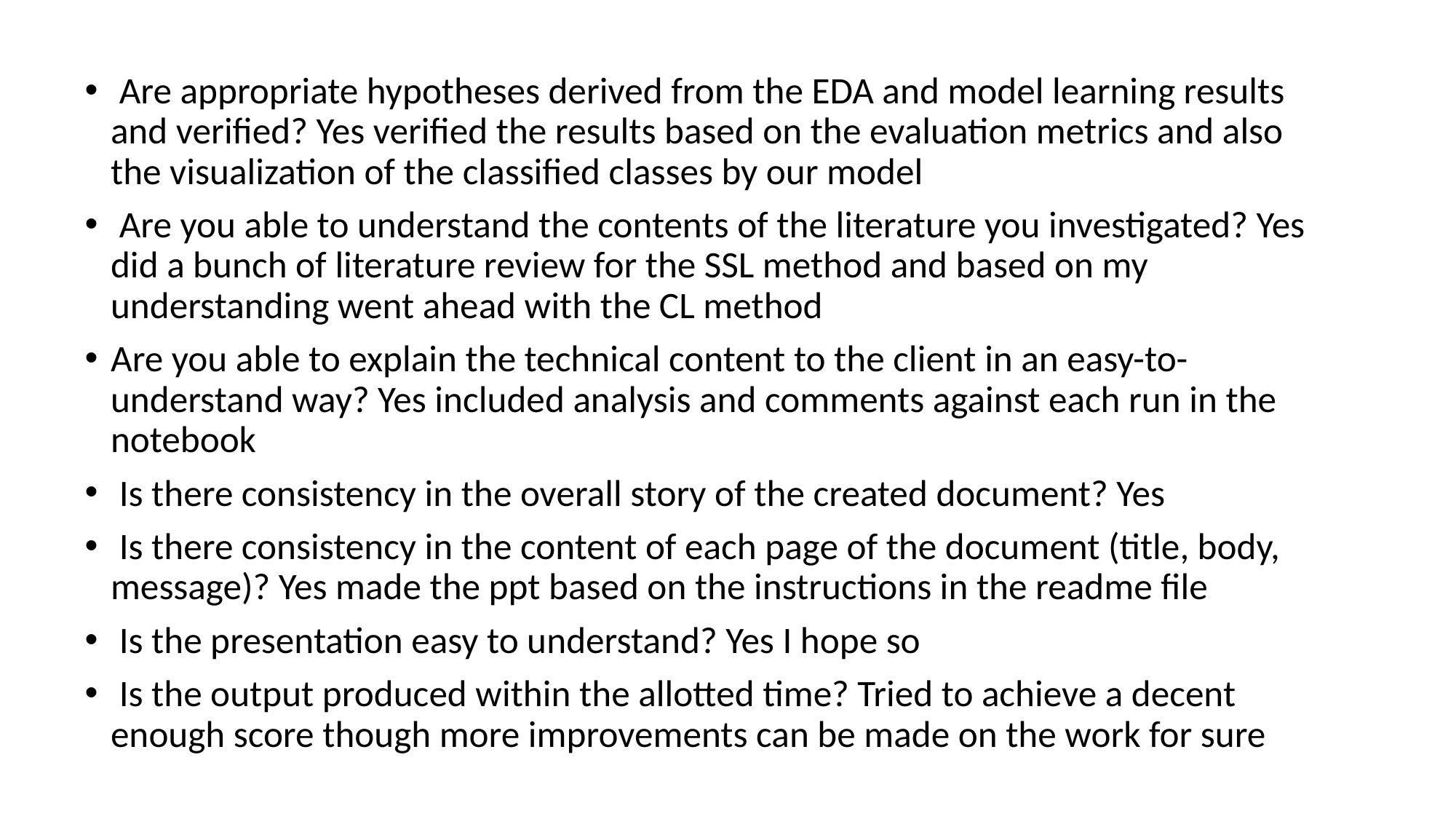

Are appropriate hypotheses derived from the EDA and model learning results and verified? Yes verified the results based on the evaluation metrics and also the visualization of the classified classes by our model
 Are you able to understand the contents of the literature you investigated? Yes did a bunch of literature review for the SSL method and based on my understanding went ahead with the CL method
Are you able to explain the technical content to the client in an easy-to-understand way? Yes included analysis and comments against each run in the notebook
 Is there consistency in the overall story of the created document? Yes
 Is there consistency in the content of each page of the document (title, body, message)? Yes made the ppt based on the instructions in the readme file
 Is the presentation easy to understand? Yes I hope so
 Is the output produced within the allotted time? Tried to achieve a decent enough score though more improvements can be made on the work for sure